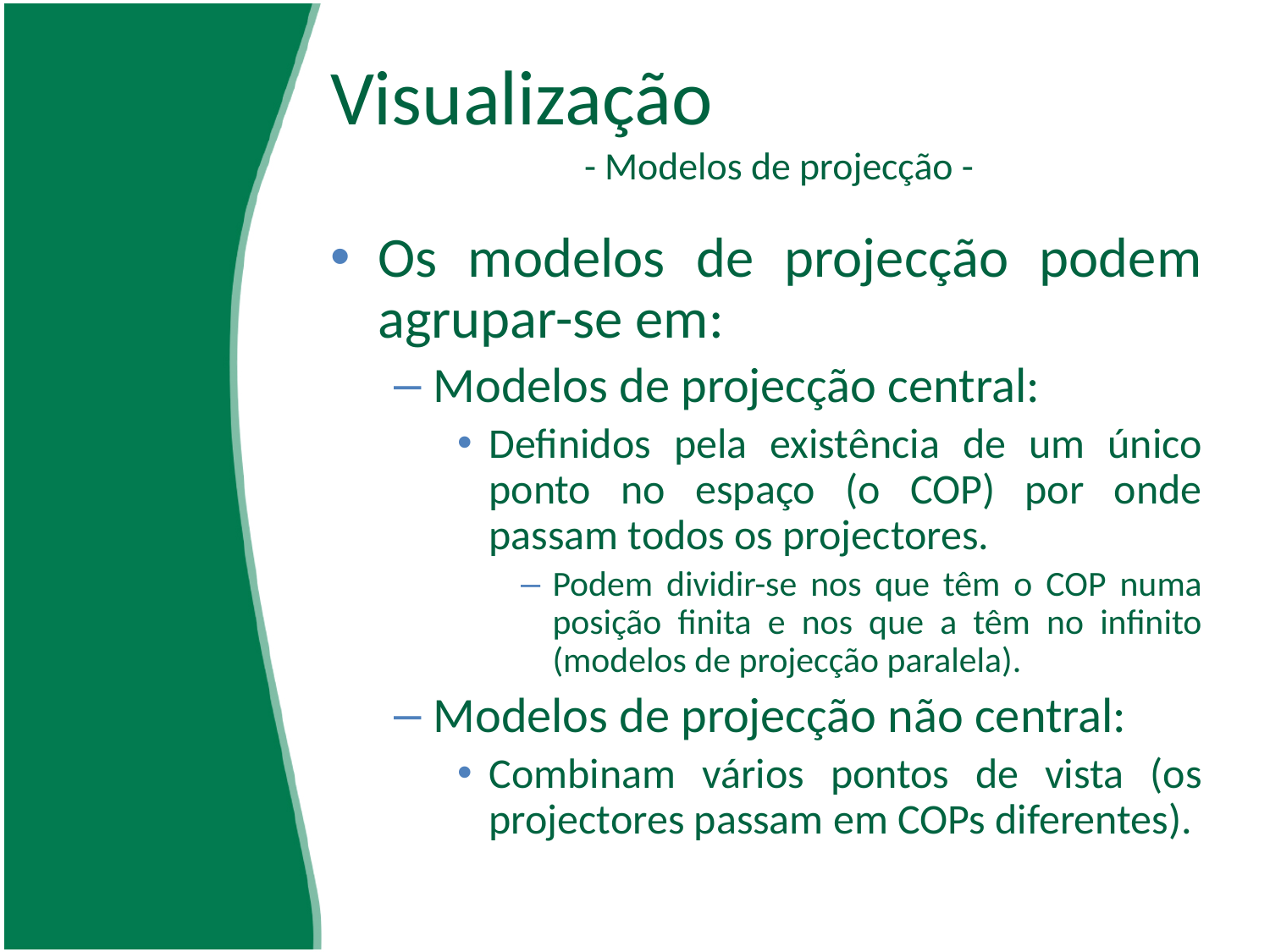

# Visualização - Modelos de projecção -
Os modelos de projecção podem agrupar-se em:
Modelos de projecção central:
Definidos pela existência de um único ponto no espaço (o COP) por onde passam todos os projectores.
Podem dividir-se nos que têm o COP numa posição finita e nos que a têm no infinito (modelos de projecção paralela).
Modelos de projecção não central:
Combinam vários pontos de vista (os projectores passam em COPs diferentes).